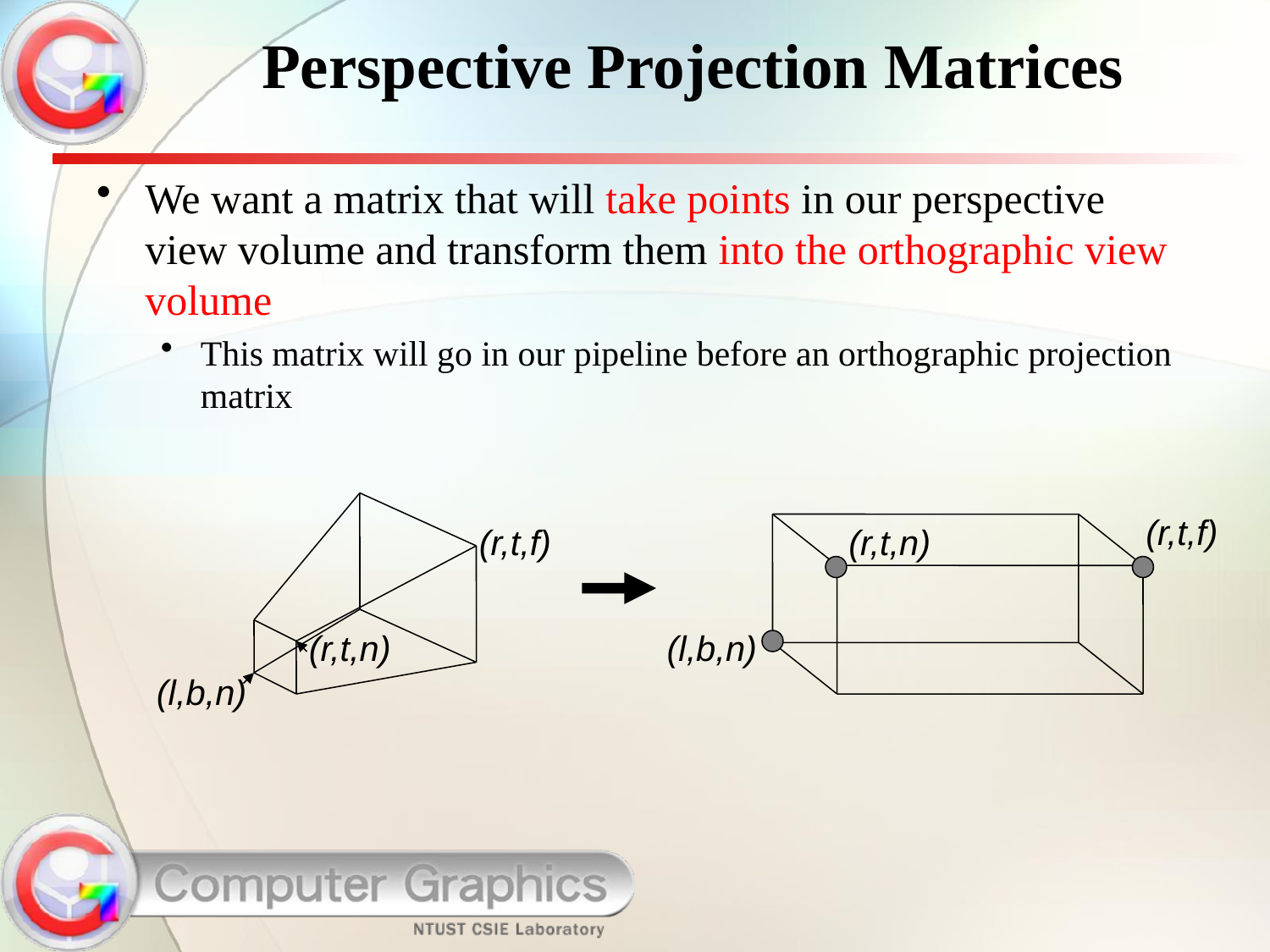

# Perspective Projection Matrices
We want a matrix that will take points in our perspective view volume and transform them into the orthographic view volume
This matrix will go in our pipeline before an orthographic projection matrix

(r,t,f)
(r,t,f)

(r,t,n)

(r,t,n)
(l,b,n)

(l,b,n)